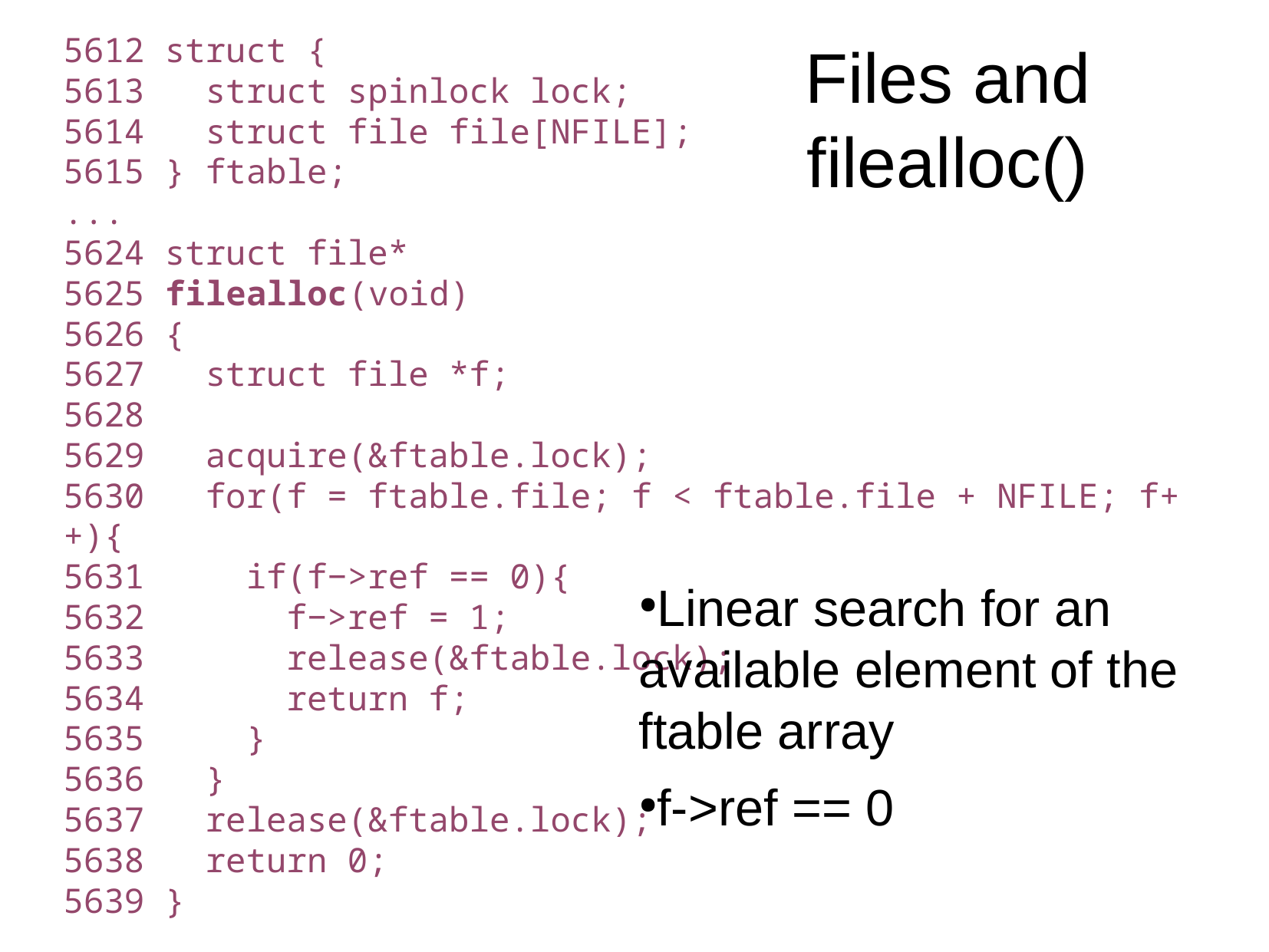

5612 struct {
5613   struct spinlock lock;
5614   struct file file[NFILE];
5615 } ftable;
...
5624 struct file*
5625 filealloc(void)
5626 {
5627   struct file *f;
5628
5629   acquire(&ftable.lock);
5630   for(f = ftable.file; f < ftable.file + NFILE; f++){
5631     if(f−>ref == 0){
5632       f−>ref = 1;
5633       release(&ftable.lock);
5634       return f;
5635     }
5636   }
5637   release(&ftable.lock);
5638   return 0;
5639 }
Files and filealloc()
Linear search for an available element of the ftable array
f->ref == 0